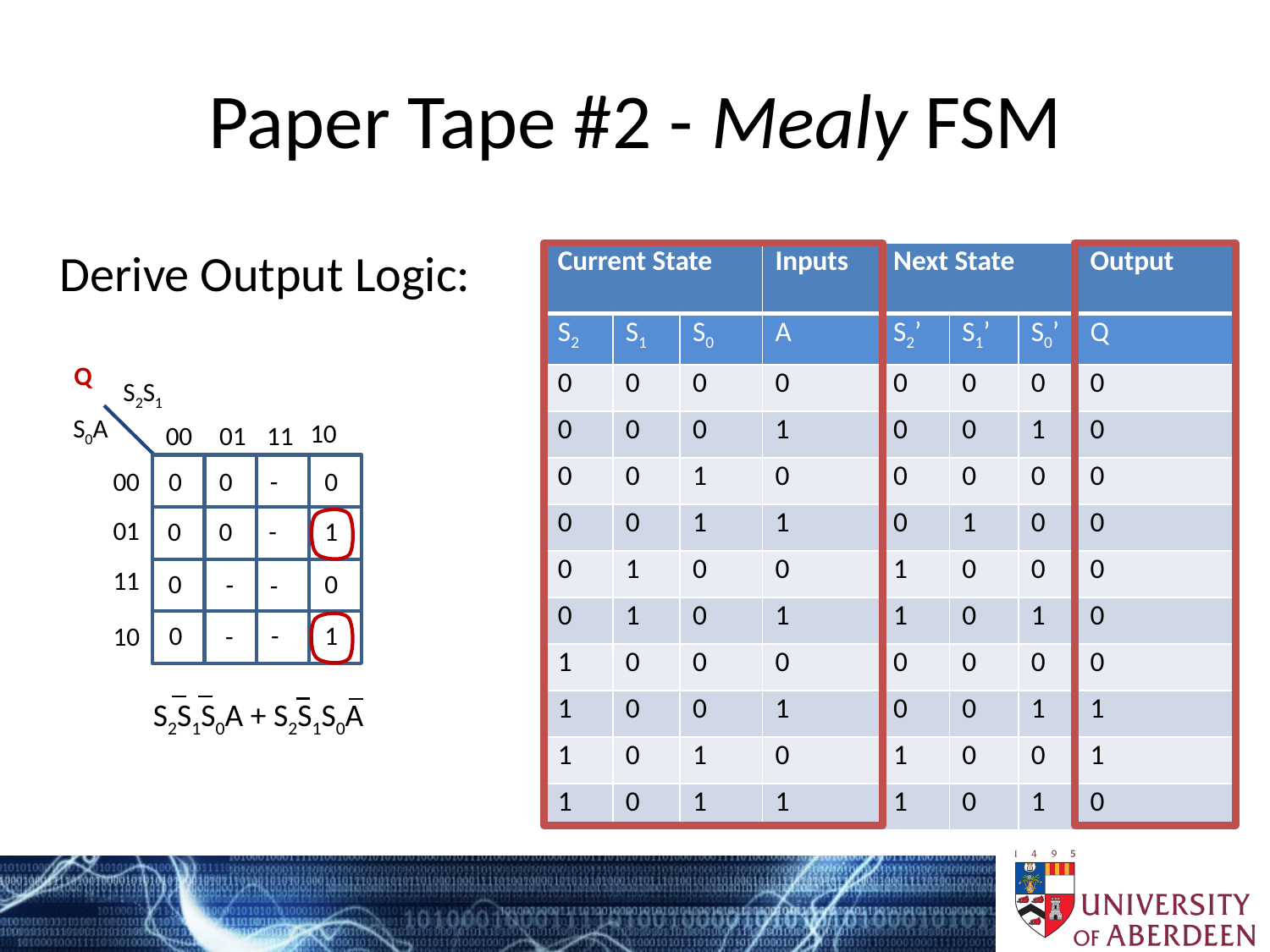

# Paper Tape #2 - Mealy FSM
Derive Output Logic:

| Current State |  |  | Inputs | Next State |  |  | Output |
| --- | --- | --- | --- | --- | --- | --- | --- |
| S2 | S1 | S0 | A | S2’ | S1’ | S0’ | Q |
| 0 | 0 | 0 | 0 | 0 | 0 | 0 | 0 |
| 0 | 0 | 0 | 1 | 0 | 0 | 1 | 0 |
| 0 | 0 | 1 | 0 | 0 | 0 | 0 | 0 |
| 0 | 0 | 1 | 1 | 0 | 1 | 0 | 0 |
| 0 | 1 | 0 | 0 | 1 | 0 | 0 | 0 |
| 0 | 1 | 0 | 1 | 1 | 0 | 1 | 0 |
| 1 | 0 | 0 | 0 | 0 | 0 | 0 | 0 |
| 1 | 0 | 0 | 1 | 0 | 0 | 1 | 1 |
| 1 | 0 | 1 | 0 | 1 | 0 | 0 | 1 |
| 1 | 0 | 1 | 1 | 1 | 0 | 1 | 0 |

Q
S2S1
S0A
10
11
01
00

0
0
-
0
0
0
-
1
0
0
-
-
0
-
1
-
00

01

11

10

S2S1S0A + S2S1S0A